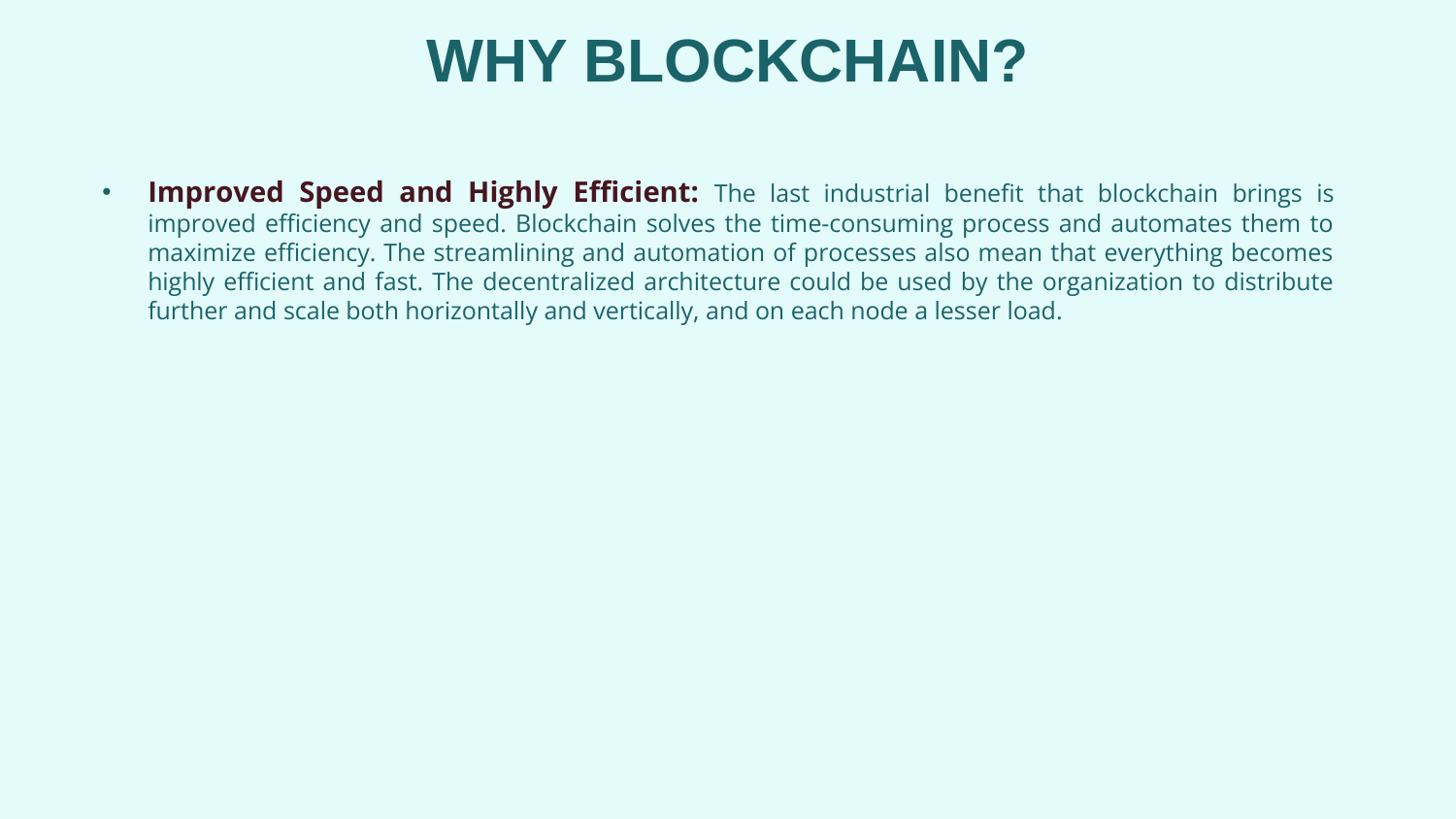

# WHY BLOCKCHAIN?

Improved Speed and Highly Efficient: The last industrial benefit that blockchain brings is improved efficiency and speed. Blockchain solves the time-consuming process and automates them to maximize efficiency. The streamlining and automation of processes also mean that everything becomes highly efficient and fast. The decentralized architecture could be used by the organization to distribute further and scale both horizontally and vertically, and on each node a lesser load.